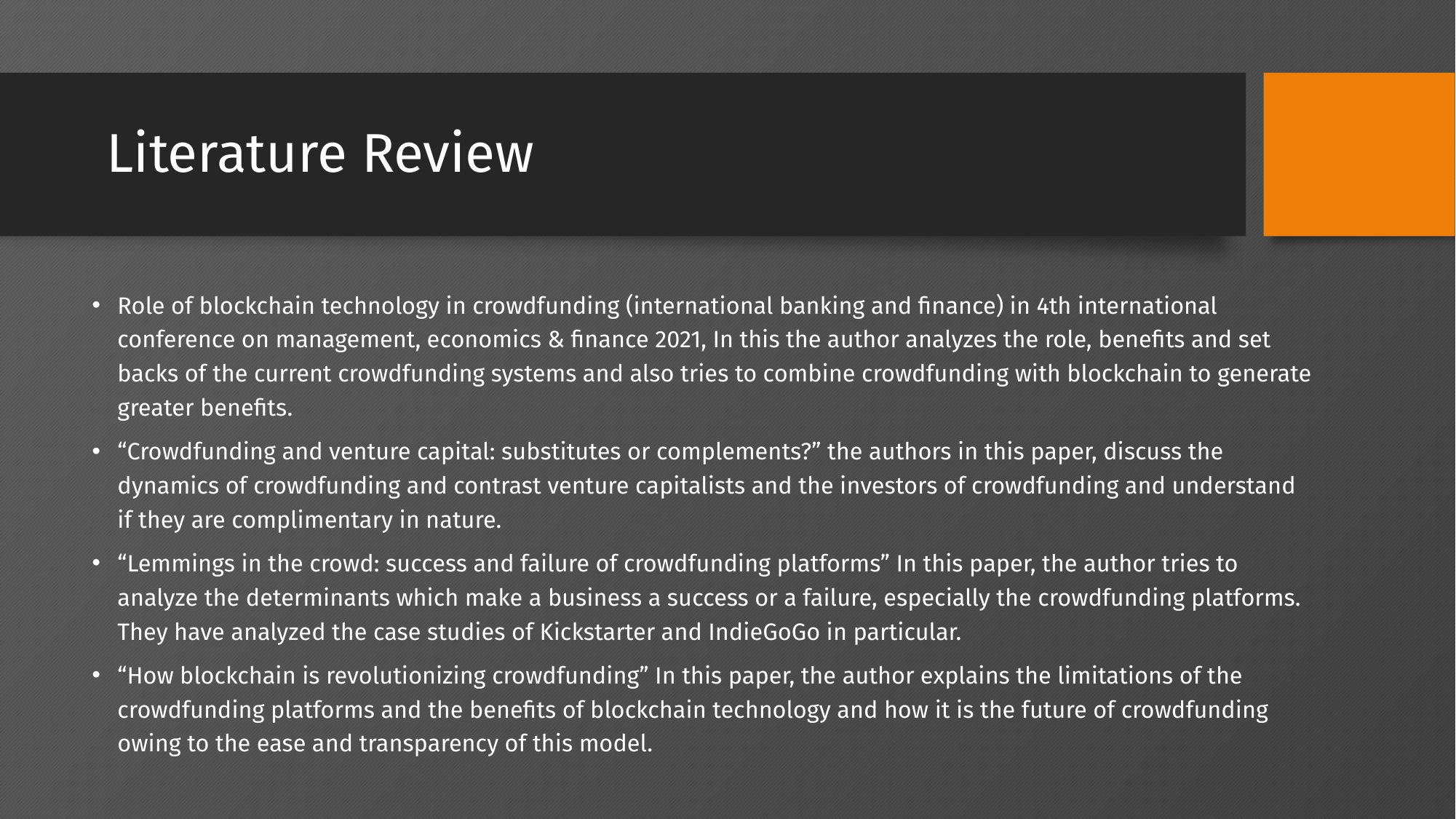

# Literature Review
Role of blockchain technology in crowdfunding (international banking and finance) in 4th international conference on management, economics & finance 2021, In this the author analyzes the role, benefits and set backs of the current crowdfunding systems and also tries to combine crowdfunding with blockchain to generate greater benefits.
“Crowdfunding and venture capital: substitutes or complements?” the authors in this paper, discuss the dynamics of crowdfunding and contrast venture capitalists and the investors of crowdfunding and understand if they are complimentary in nature.
“Lemmings in the crowd: success and failure of crowdfunding platforms” In this paper, the author tries to analyze the determinants which make a business a success or a failure, especially the crowdfunding platforms. They have analyzed the case studies of Kickstarter and IndieGoGo in particular.
“How blockchain is revolutionizing crowdfunding” In this paper, the author explains the limitations of the crowdfunding platforms and the benefits of blockchain technology and how it is the future of crowdfunding owing to the ease and transparency of this model.